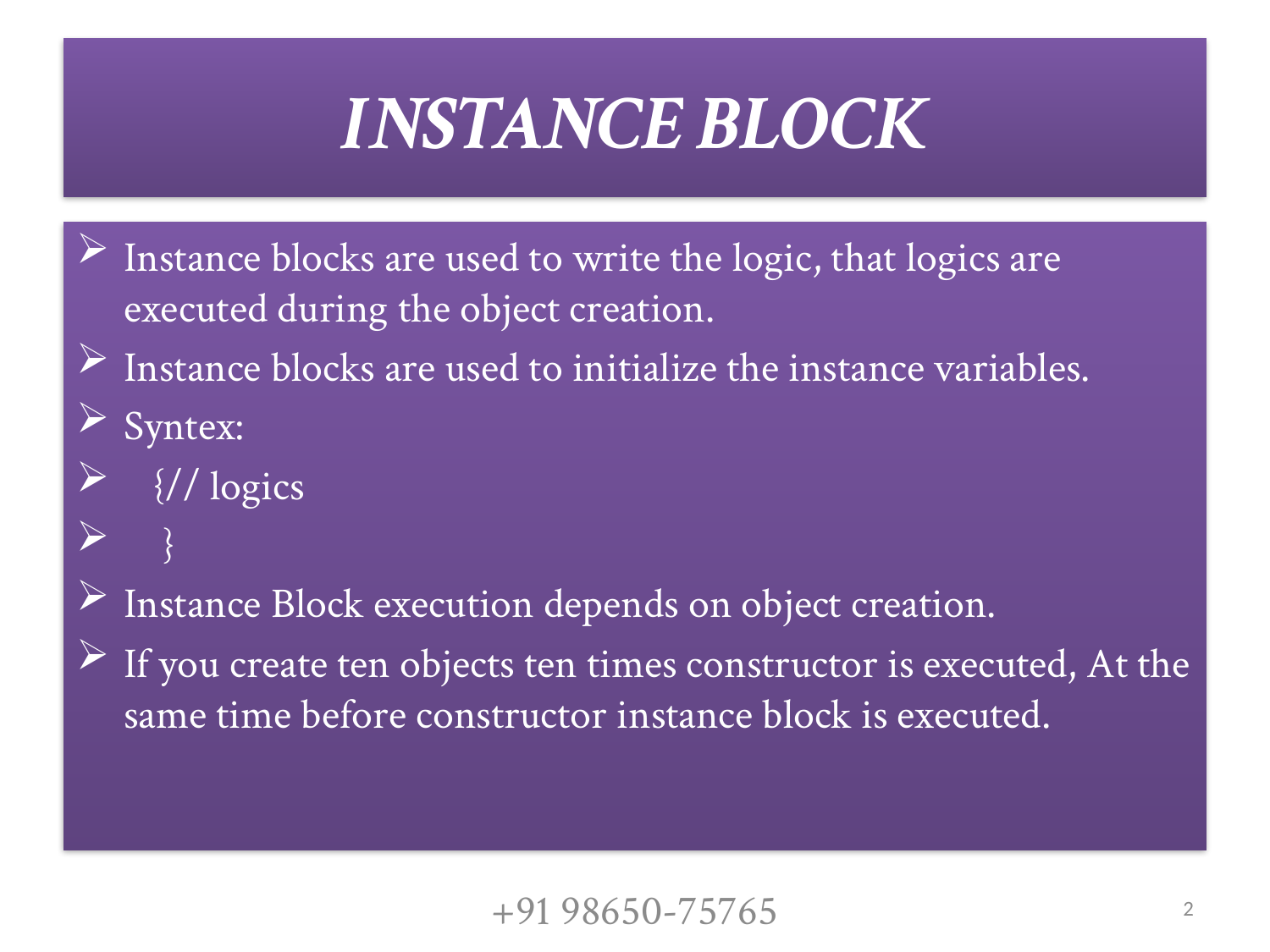

# INSTANCE BLOCK
Instance blocks are used to write the logic, that logics are executed during the object creation.
Instance blocks are used to initialize the instance variables.
Syntex:
   {// logics
    }
Instance Block execution depends on object creation.
If you create ten objects ten times constructor is executed, At the same time before constructor instance block is executed.

+91 98650-75765
2